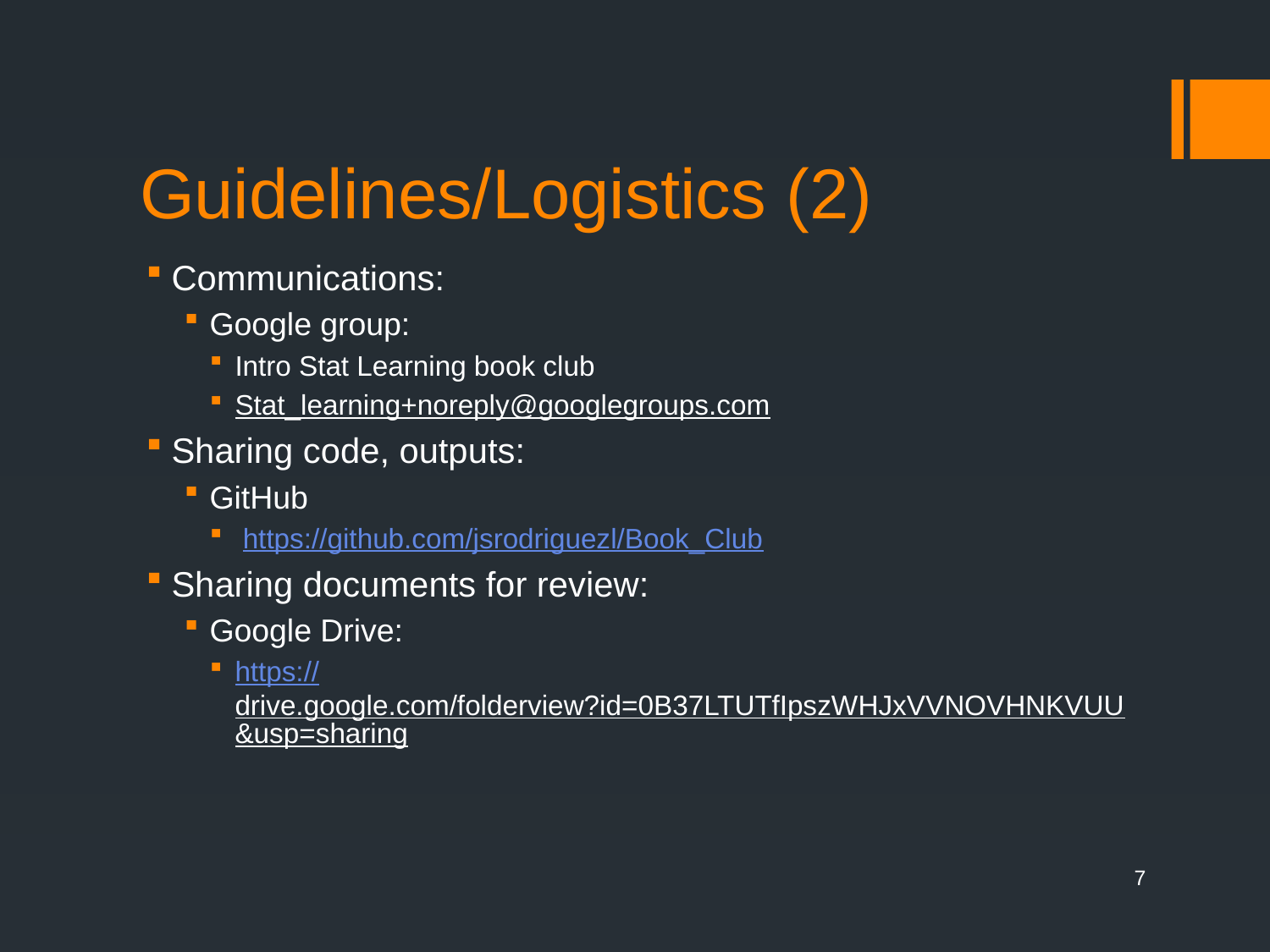

# Guidelines/Logistics (2)
Communications:
Google group:
Intro Stat Learning book club
Stat_learning+noreply@googlegroups.com
Sharing code, outputs:
GitHub
 https://github.com/jsrodriguezl/Book_Club
Sharing documents for review:
Google Drive:
https://drive.google.com/folderview?id=0B37LTUTfIpszWHJxVVNOVHNKVUU&usp=sharing

7